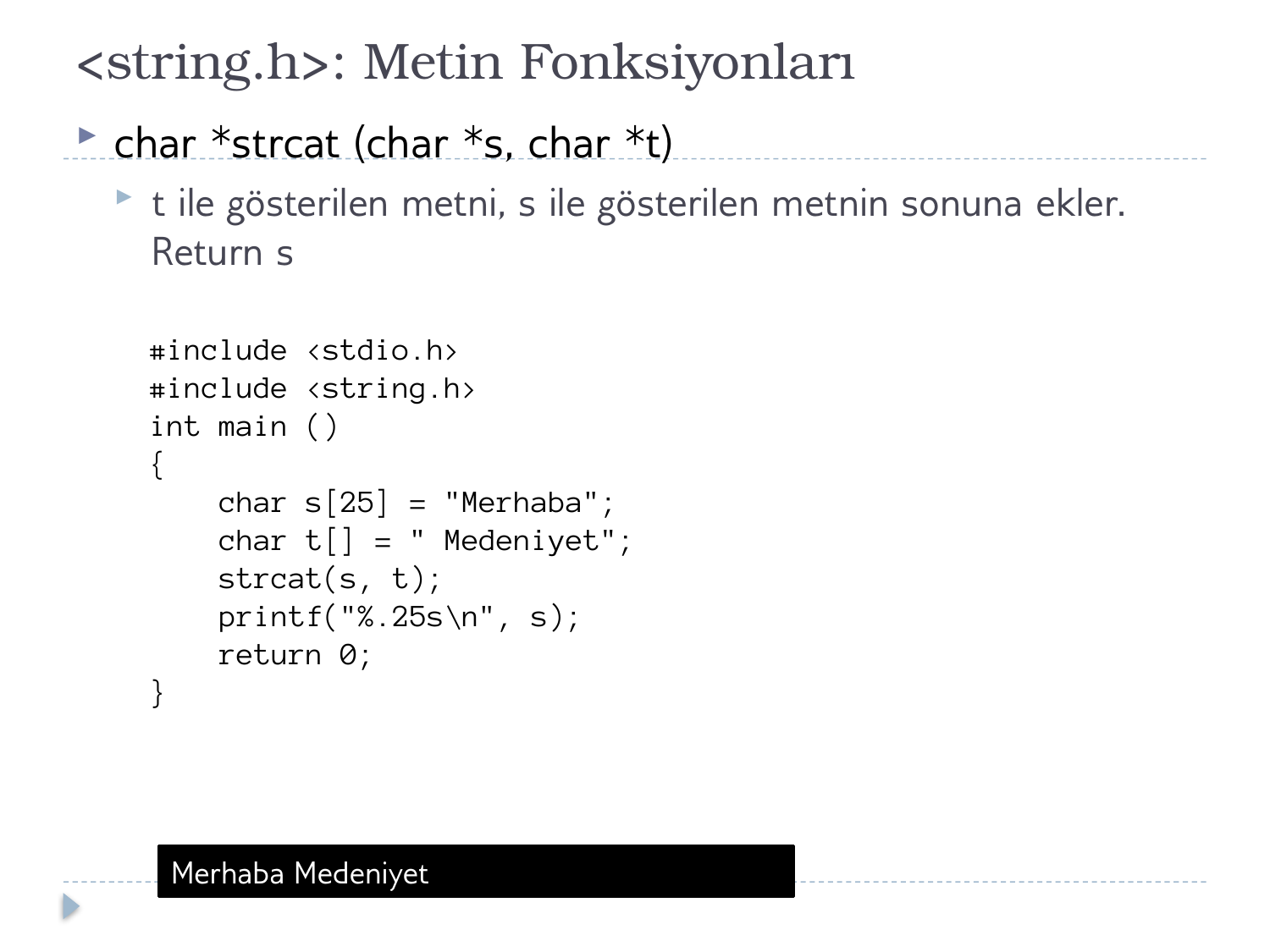

# <string.h>: Metin Fonksiyonları
char *strcat (char *s, char *t)
t ile gösterilen metni, s ile gösterilen metnin sonuna ekler. Return s
#include <stdio.h>
#include <string.h>
int main ()
{
    char s[25] = "Merhaba";
    char t[] = " Medeniyet";
    strcat(s, t);
    printf("%.25s\n", s);
    return 0;
}
Merhaba Medeniyet